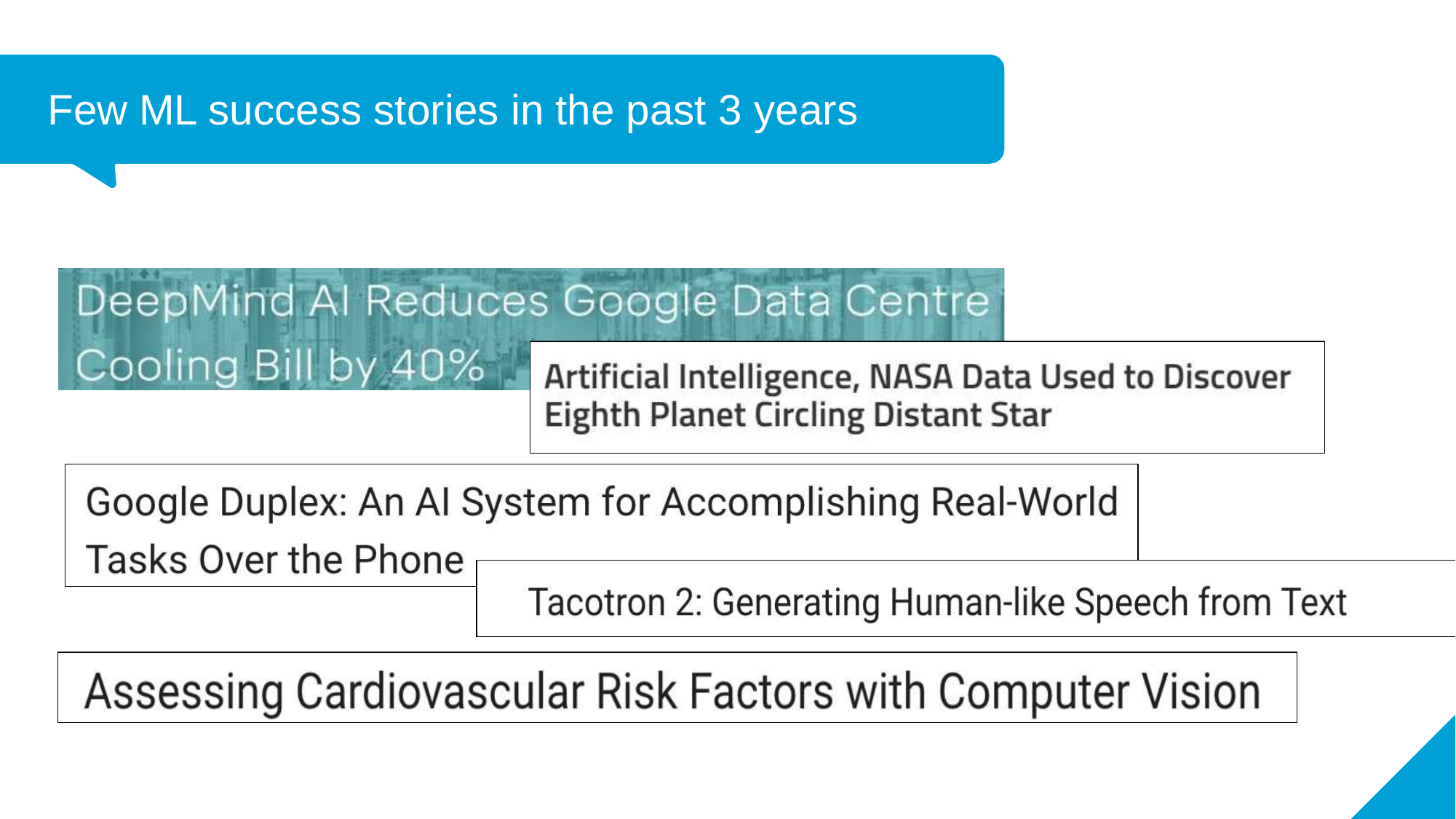

# Few ML success stories in the past 3 years